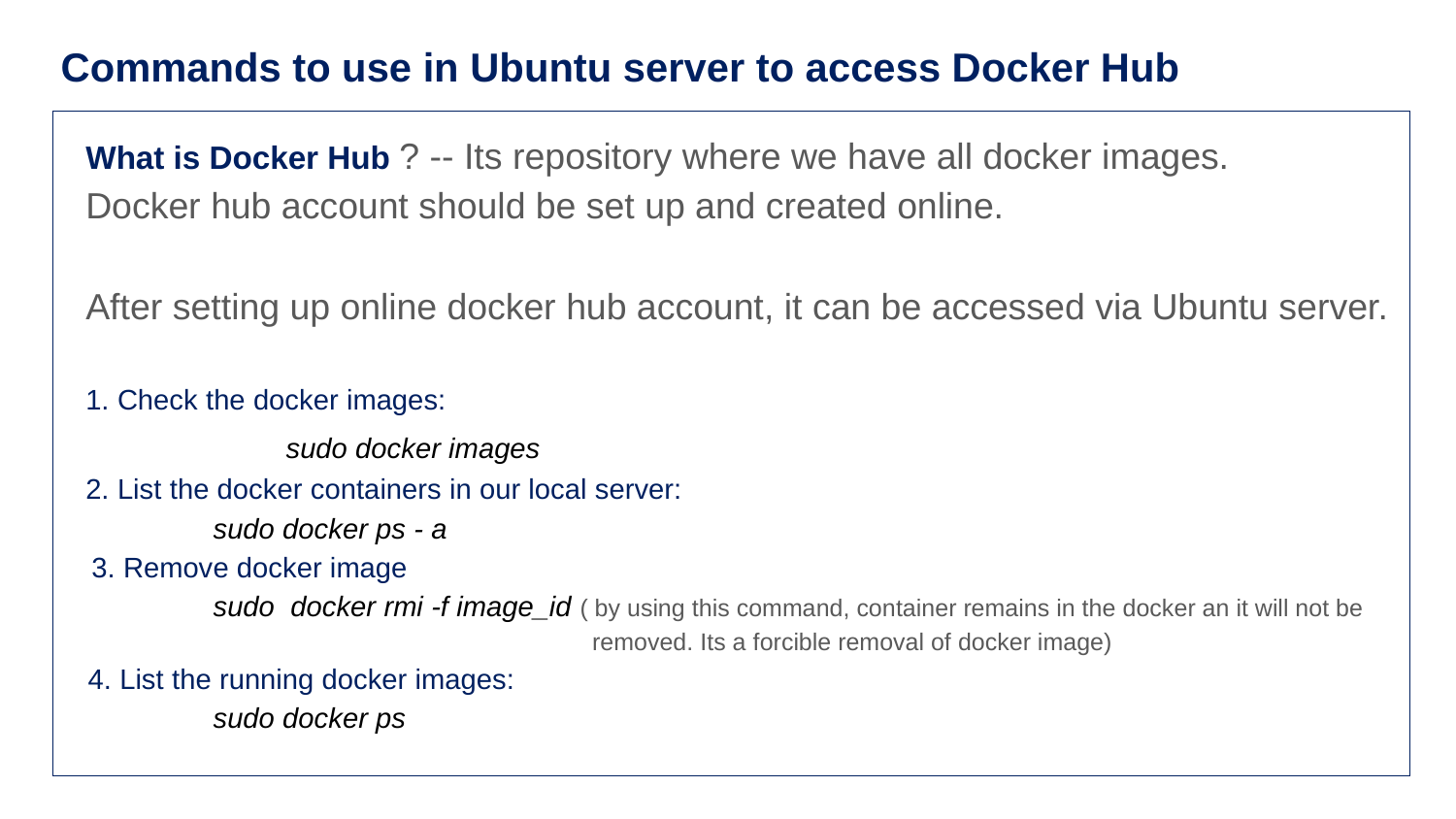

# Commands to use in Ubuntu server to access Docker Hub
What is Docker Hub ? -- Its repository where we have all docker images.
Docker hub account should be set up and created online.

After setting up online docker hub account, it can be accessed via Ubuntu server.

1. Check the docker images:
		sudo docker images
2. List the docker containers in our local server:
	sudo docker ps - a
   3. Remove docker image
	sudo  docker rmi -f image_id ( by using this command, container remains in the docker an it will not be 	 			             removed. Its a forcible removal of docker image)
   4. List the running docker images:
	sudo docker ps